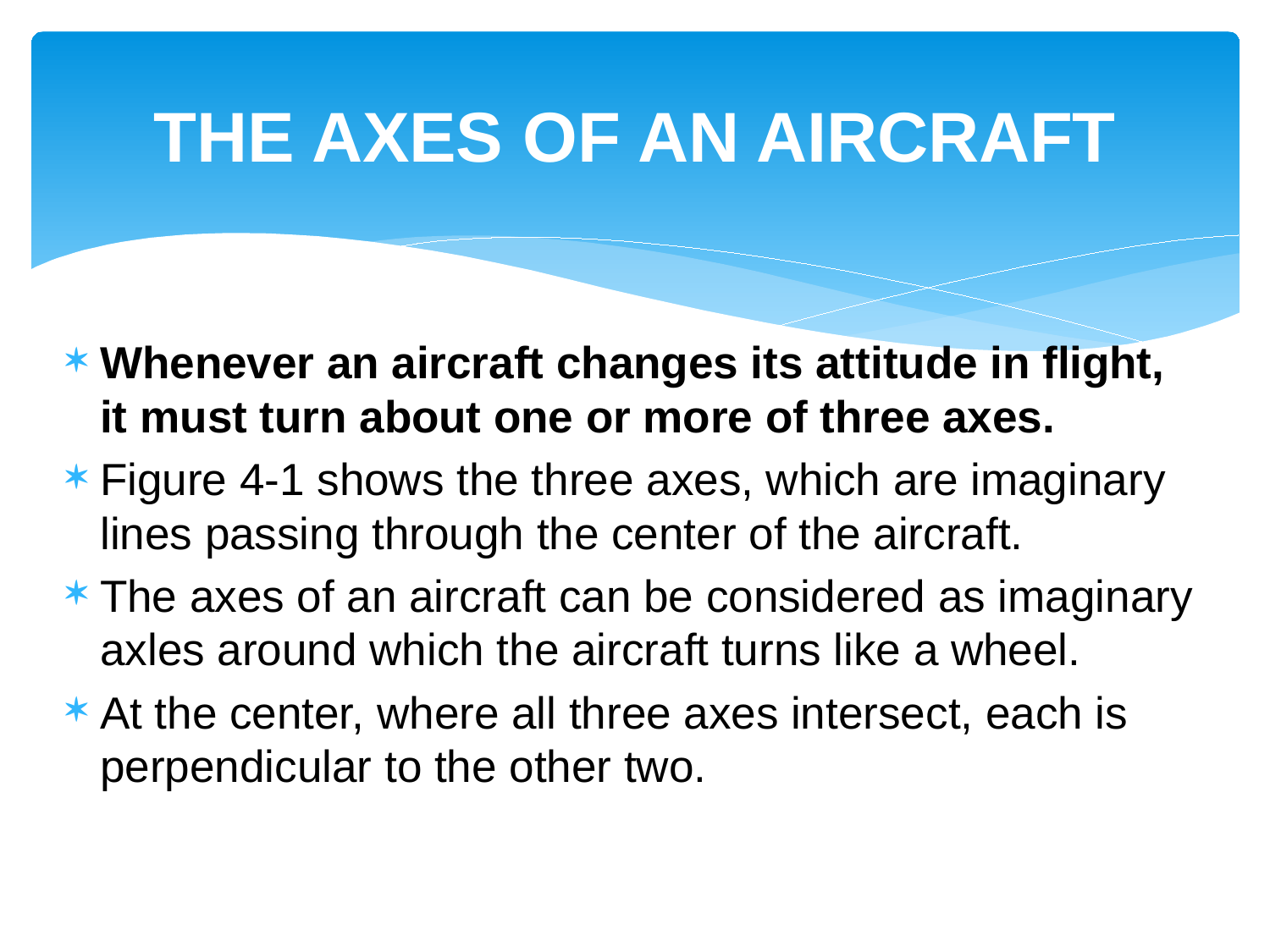

# THE AXES OF AN AIRCRAFT
Whenever an aircraft changes its attitude in flight, it must turn about one or more of three axes.
Figure 4-1 shows the three axes, which are imaginary lines passing through the center of the aircraft.
The axes of an aircraft can be considered as imaginary axles around which the aircraft turns like a wheel.
At the center, where all three axes intersect, each is perpendicular to the other two.